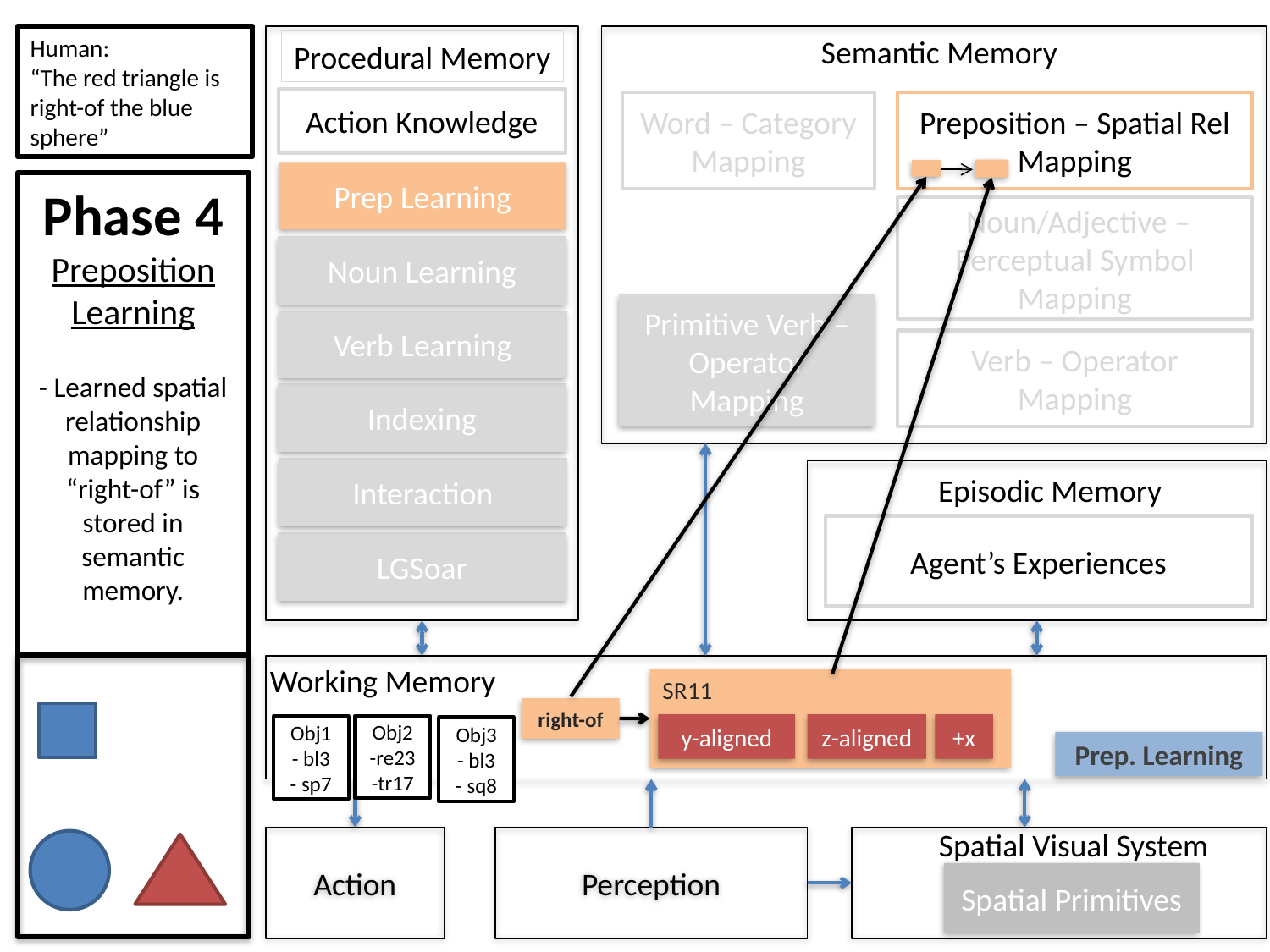

Semantic Memory
Human:
“The red triangle is right-of the blue sphere”

Procedural Memory
Action Knowledge
Noun Learning
Verb Learning
Indexing
Interaction
LGSoar
Preposition – Spatial Rel
Mapping
Preposition – Spatial Rel
Mapping
Word – Category Mapping

Prep Learning
Phase 4
Preposition Learning

- Learned spatial relationship mapping to “right-of” is stored in semantic memory.

 Noun/Adjective – Perceptual Symbol Mapping
Primitive Verb – Operator Mapping
Verb – Operator Mapping

Episodic Memory
Agent’s Experiences
Working Memory

SR11
right-of

y-aligned
z-aligned
+x
Obj2
-re23
-tr17
Obj1
- bl3
- sp7
Obj3
- bl3
- sq8
Prep. Learning
Spatial Visual System
Action
Perception

Spatial Primitives
18